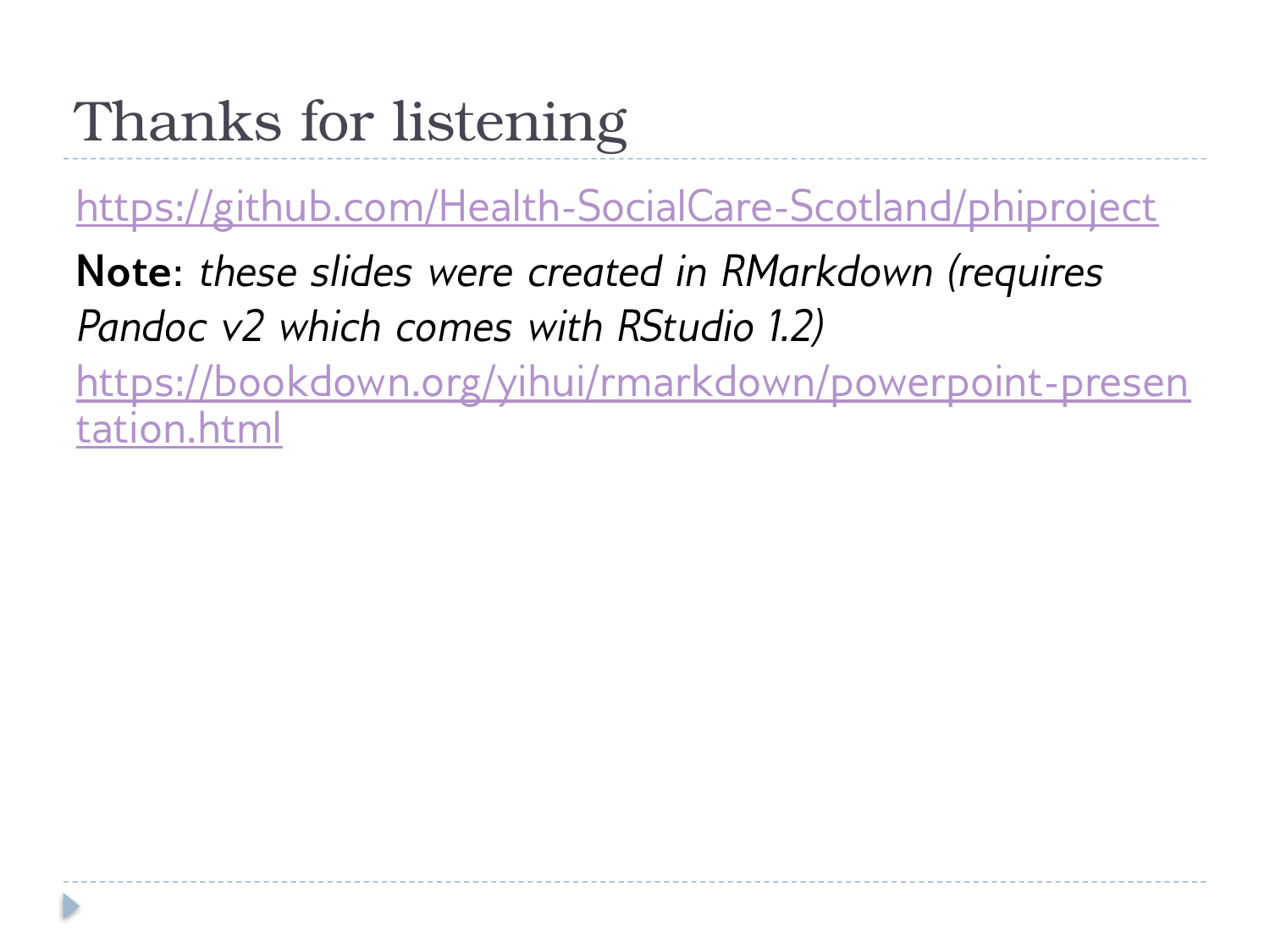

# Thanks for listening
https://github.com/Health-SocialCare-Scotland/phiproject
Note: these slides were created in RMarkdown (requires Pandoc v2 which comes with RStudio 1.2)
https://bookdown.org/yihui/rmarkdown/powerpoint-presentation.html